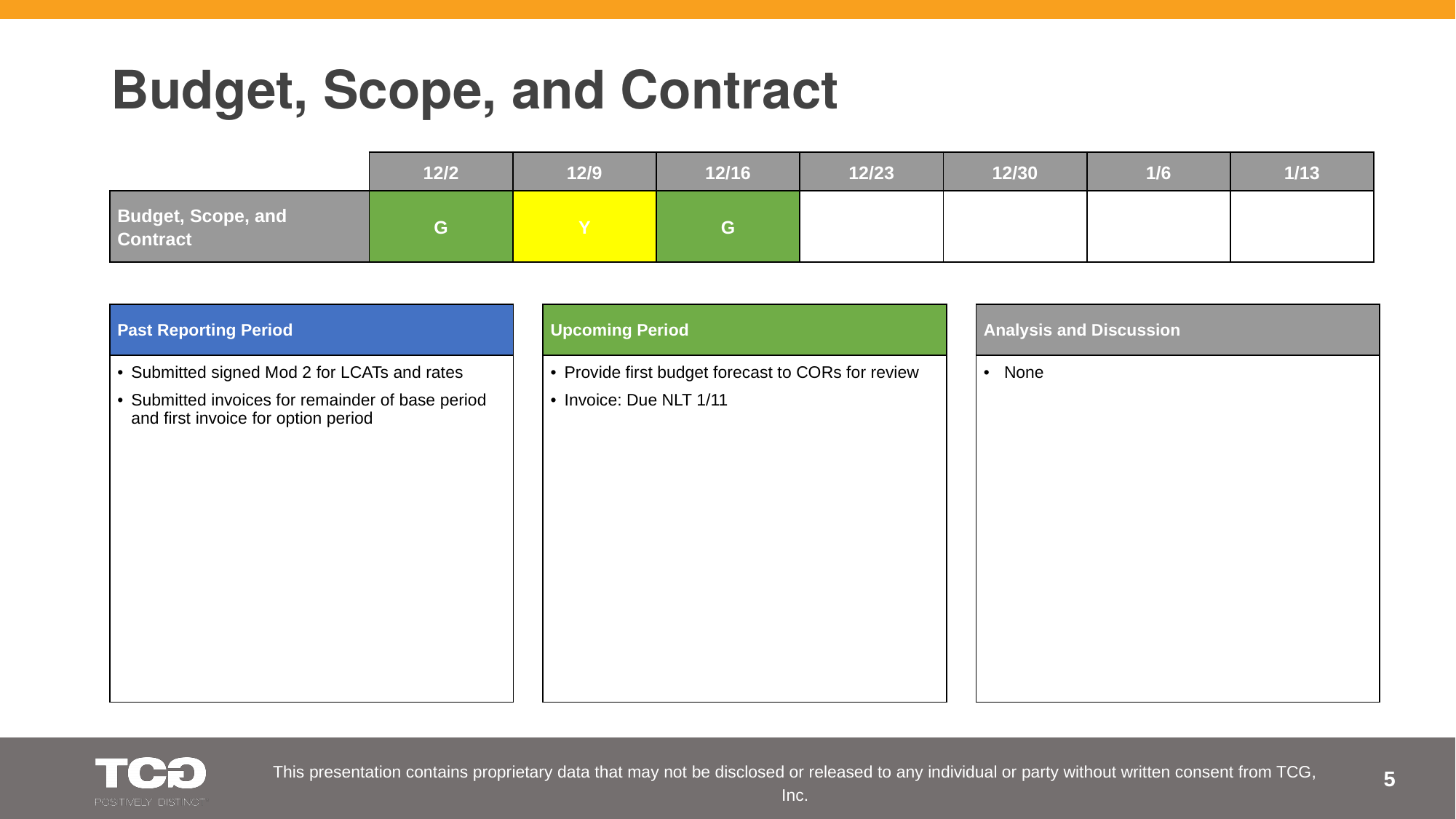

# Budget, Scope, and Contract
|  | 12/2 | 12/9 | 12/16 | 12/23 | 12/30 | 1/6 | 1/13 |
| --- | --- | --- | --- | --- | --- | --- | --- |
| Budget, Scope, and Contract | G | Y | G |  |  |  |  |
| Past Reporting Period |
| --- |
| Submitted signed Mod 2 for LCATs and rates Submitted invoices for remainder of base period and first invoice for option period |
| Upcoming Period |
| --- |
| Provide first budget forecast to CORs for review Invoice: Due NLT 1/11 |
| Analysis and Discussion |
| --- |
| None |